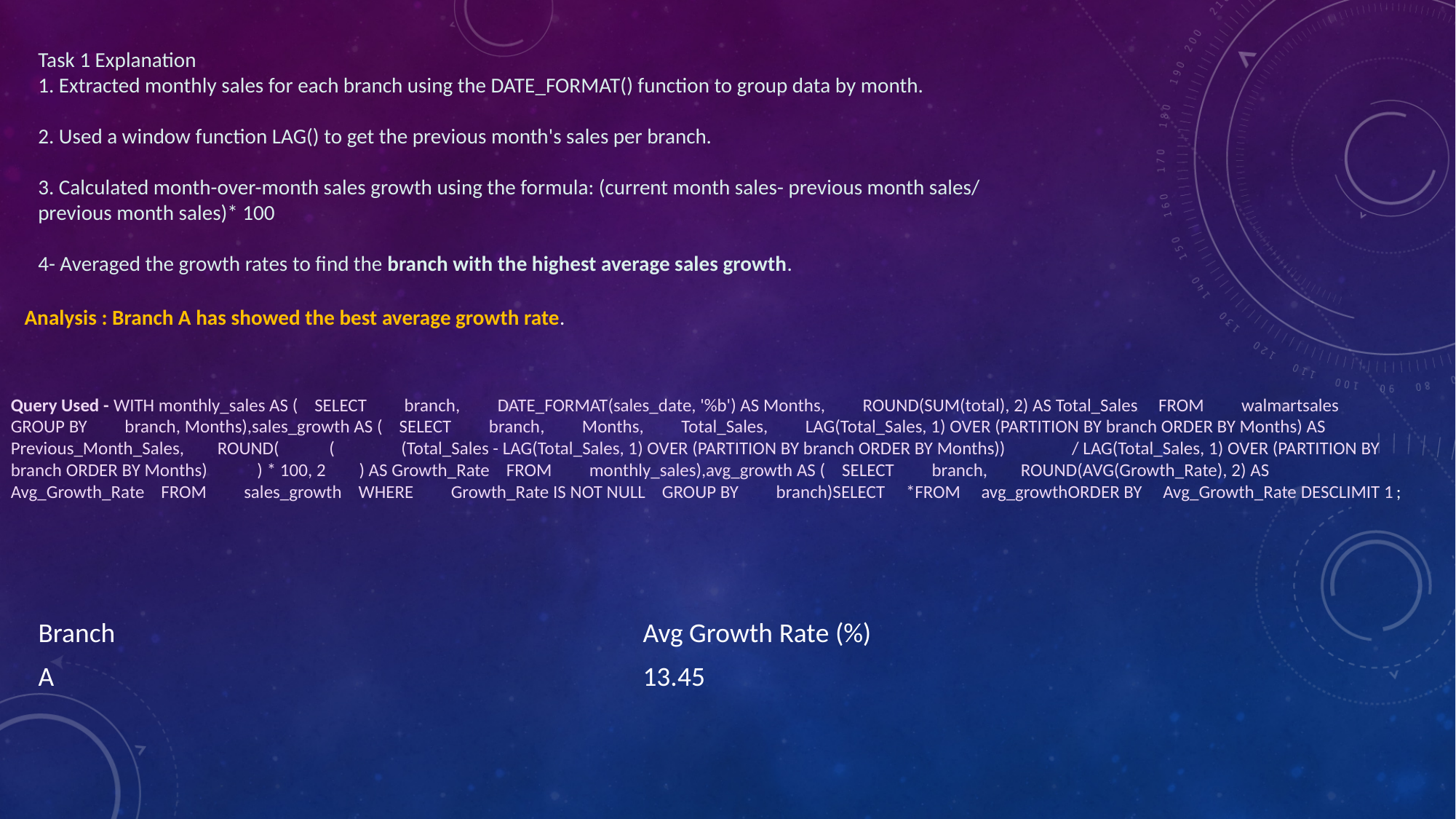

Task 1 Explanation
1. Extracted monthly sales for each branch using the DATE_FORMAT() function to group data by month.

2. Used a window function LAG() to get the previous month's sales per branch.

3. Calculated month-over-month sales growth using the formula: (current month sales- previous month sales/ previous month sales)* 100

4- Averaged the growth rates to find the branch with the highest average sales growth.
Analysis : Branch A has showed the best average growth rate.
Query Used - WITH monthly_sales AS (    SELECT         branch,         DATE_FORMAT(sales_date, '%b') AS Months,         ROUND(SUM(total), 2) AS Total_Sales     FROM         walmartsales    GROUP BY         branch, Months),sales_growth AS (    SELECT         branch,         Months,         Total_Sales,         LAG(Total_Sales, 1) OVER (PARTITION BY branch ORDER BY Months) AS Previous_Month_Sales,        ROUND(            (                (Total_Sales - LAG(Total_Sales, 1) OVER (PARTITION BY branch ORDER BY Months))                / LAG(Total_Sales, 1) OVER (PARTITION BY branch ORDER BY Months)            ) * 100, 2        ) AS Growth_Rate    FROM         monthly_sales),avg_growth AS (    SELECT         branch,        ROUND(AVG(Growth_Rate), 2) AS Avg_Growth_Rate    FROM         sales_growth    WHERE         Growth_Rate IS NOT NULL    GROUP BY         branch)SELECT     *FROM     avg_growthORDER BY     Avg_Growth_Rate DESCLIMIT 1;
| Branch | Avg Growth Rate (%) |
| --- | --- |
| A | 13.45 |